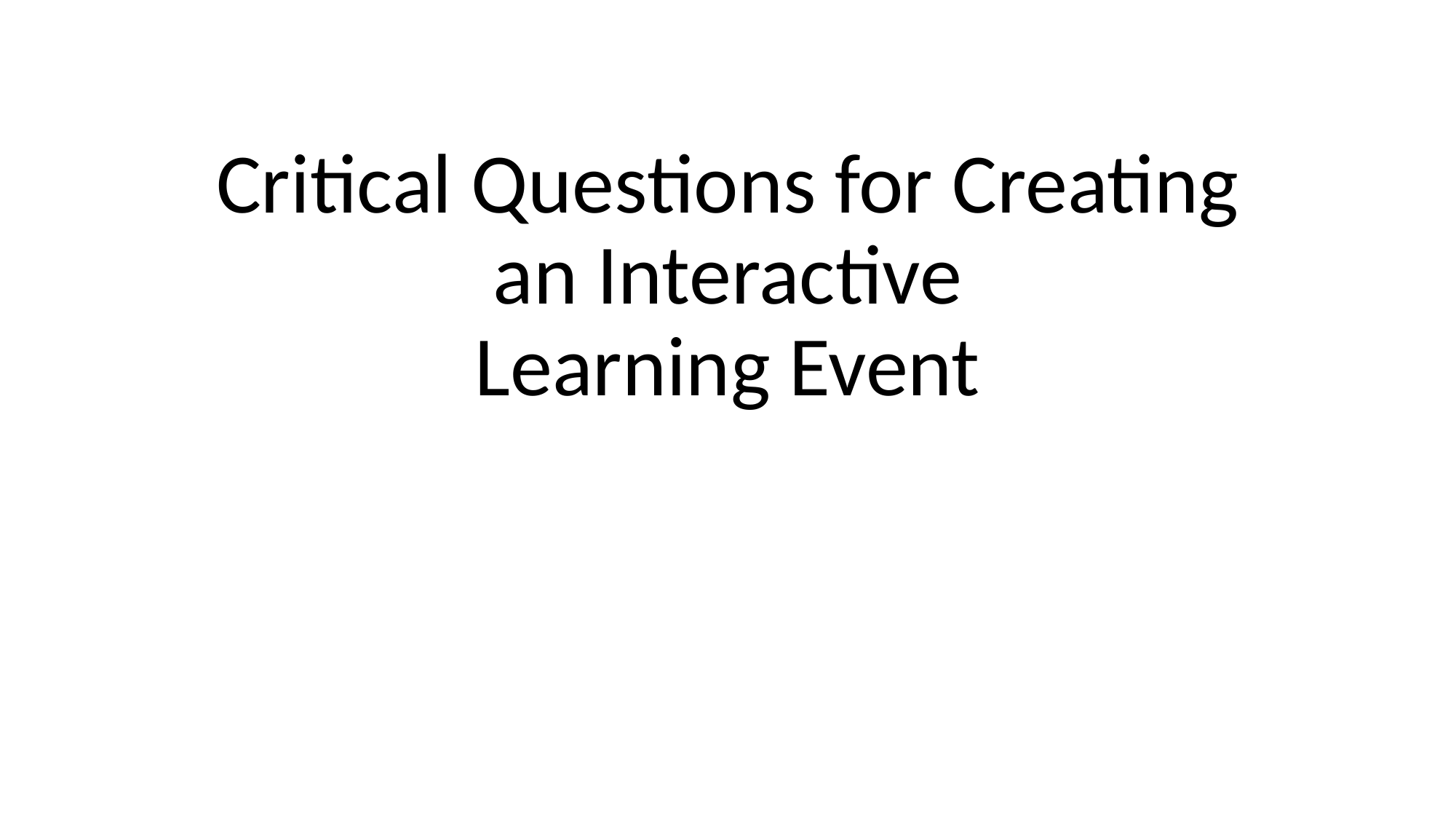

# Critical Questions for Creating an Interactive Learning Event